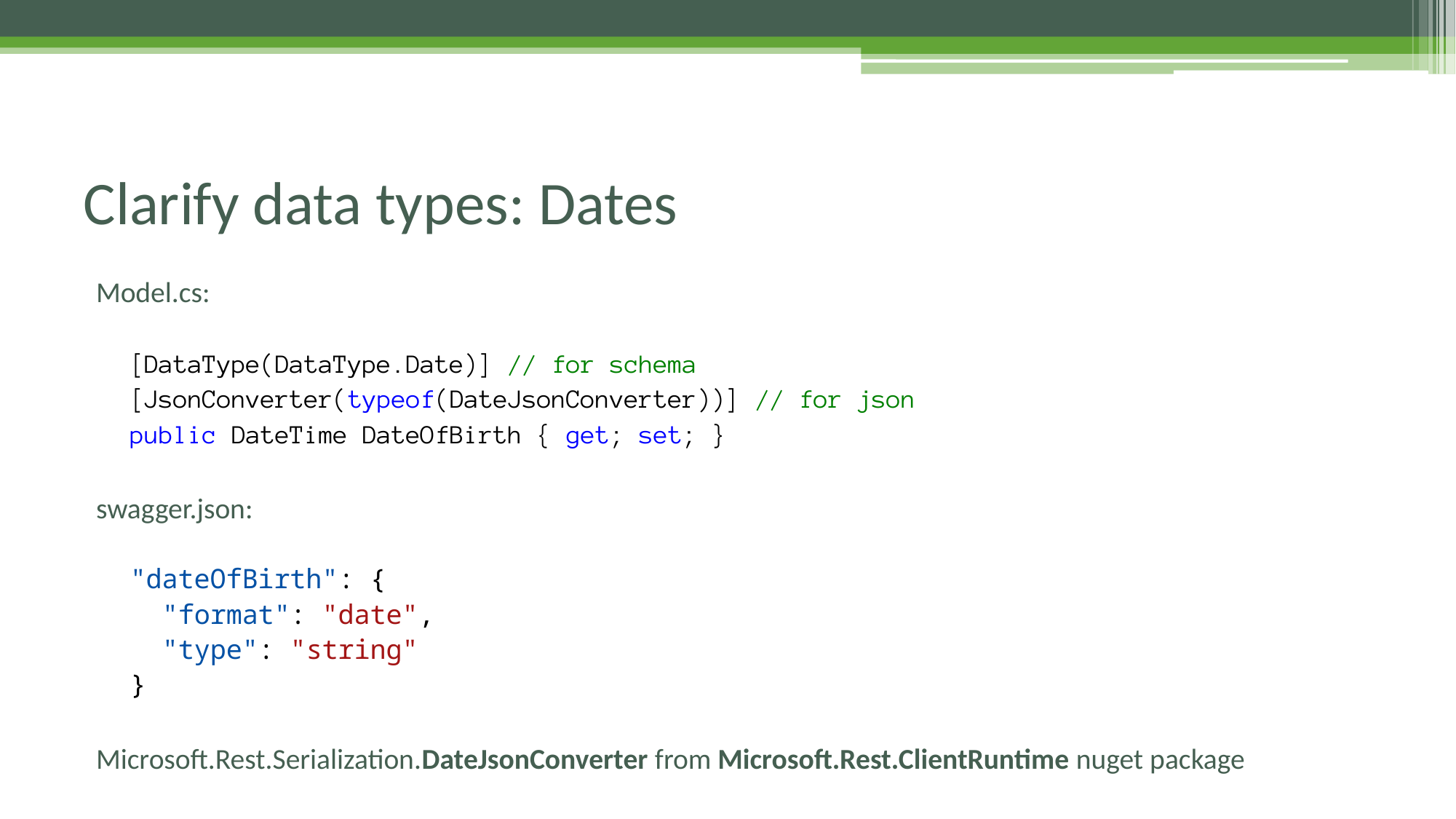

# Clarify data types: Dates
Model.cs:
[DataType(DataType.Date)] // for schema
[JsonConverter(typeof(DateJsonConverter))] // for json
public DateTime DateOfBirth { get; set; }

swagger.json:
"dateOfBirth": {
  "format": "date",
  "type": "string"
}

Microsoft.Rest.Serialization.DateJsonConverter from Microsoft.Rest.ClientRuntime nuget package